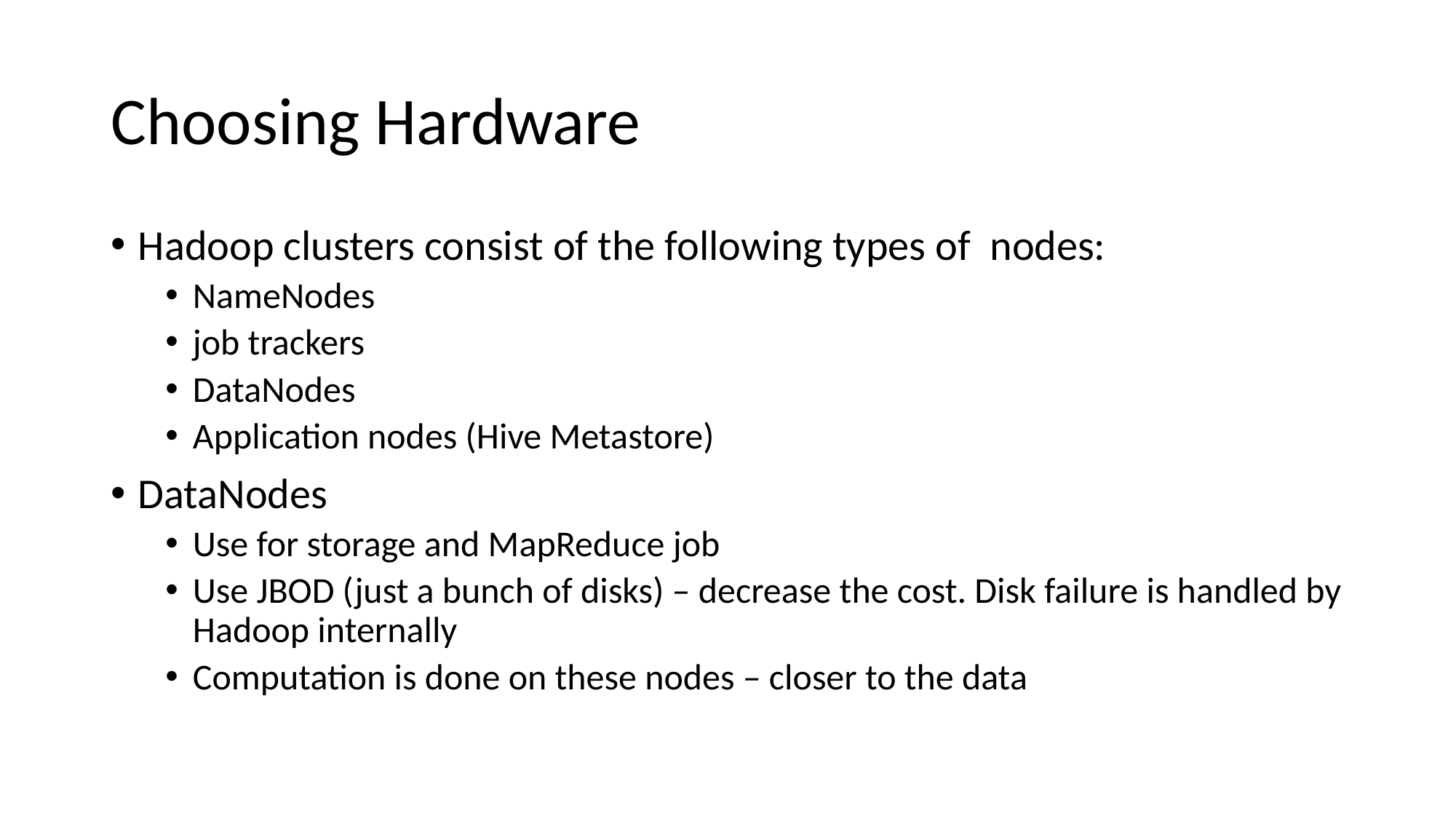

# Choosing Hardware
Hadoop clusters consist of the following types of  nodes:
NameNodes
job trackers
DataNodes
Application nodes (Hive Metastore)
DataNodes
Use for storage and MapReduce job
Use JBOD (just a bunch of disks) – decrease the cost. Disk failure is handled by Hadoop internally
Computation is done on these nodes – closer to the data